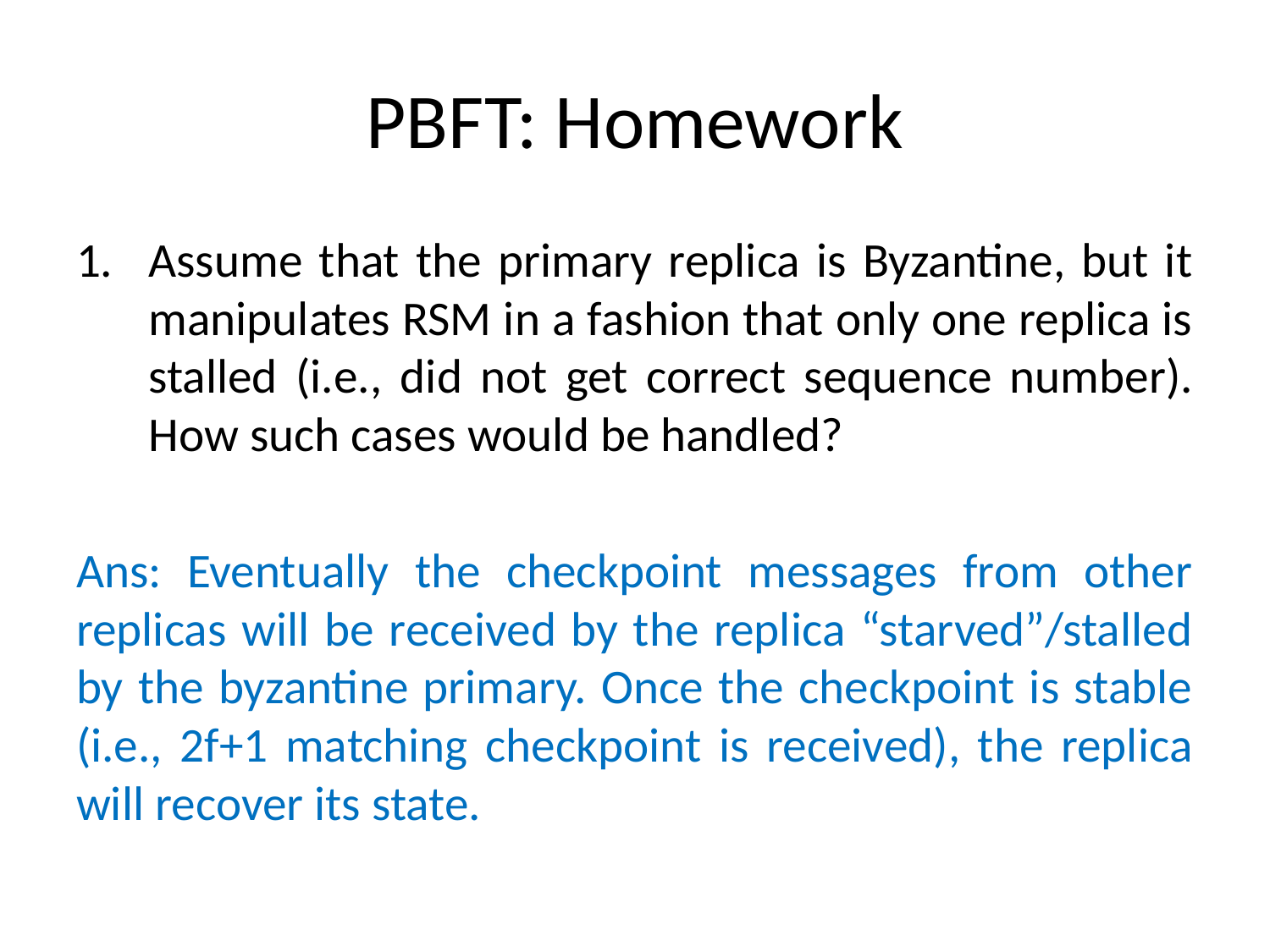

# PBFT: Homework
Assume that the primary replica is Byzantine, but it manipulates RSM in a fashion that only one replica is stalled (i.e., did not get correct sequence number). How such cases would be handled?

Ans: Eventually the checkpoint messages from other replicas will be received by the replica “starved”/stalled by the byzantine primary. Once the checkpoint is stable (i.e., 2f+1 matching checkpoint is received), the replica will recover its state.